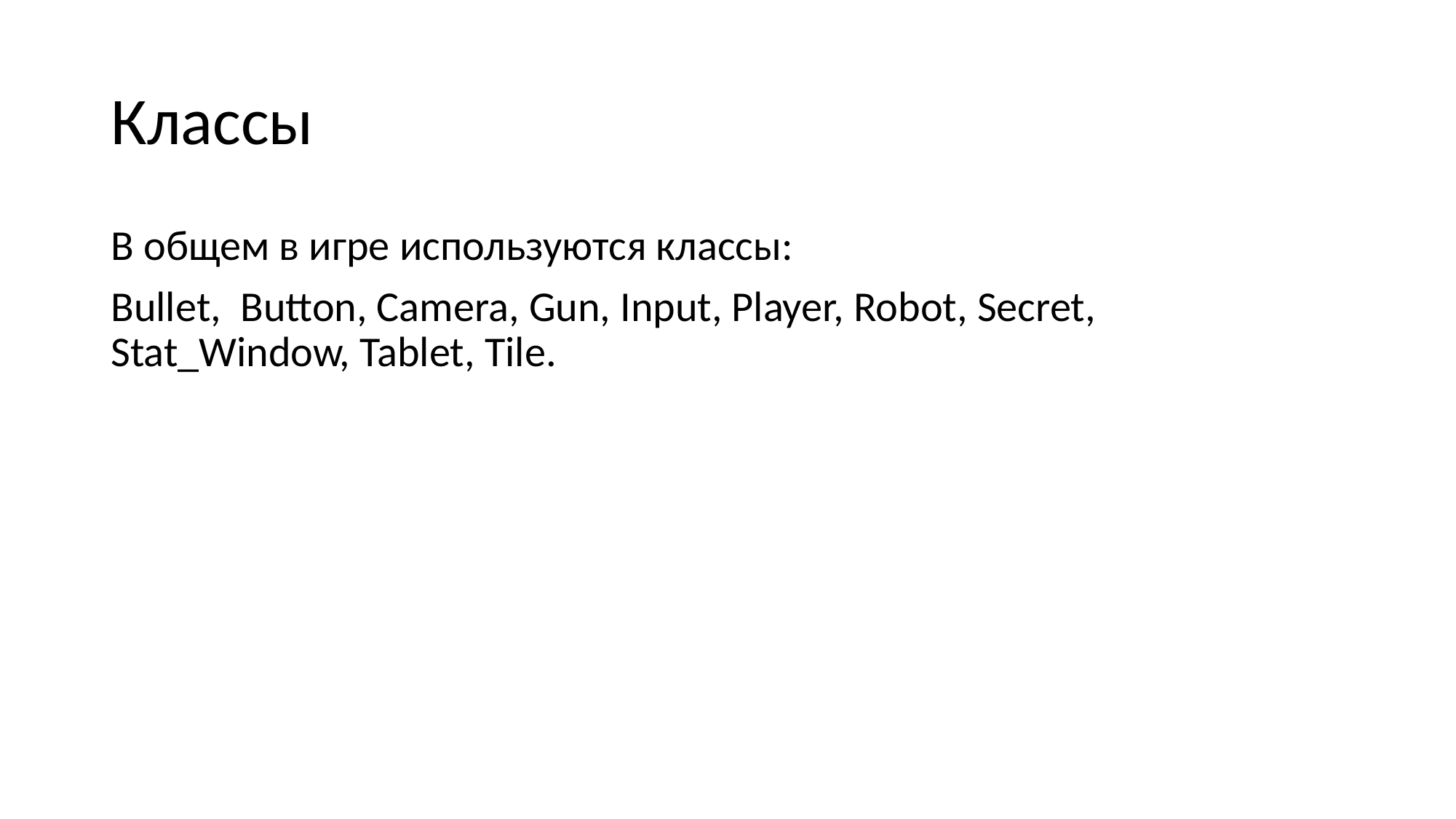

# Классы
В общем в игре используются классы:
Bullet,  Button, Camera, Gun, Input, Player, Robot, Secret, Stat_Window, Tablet, Tile.